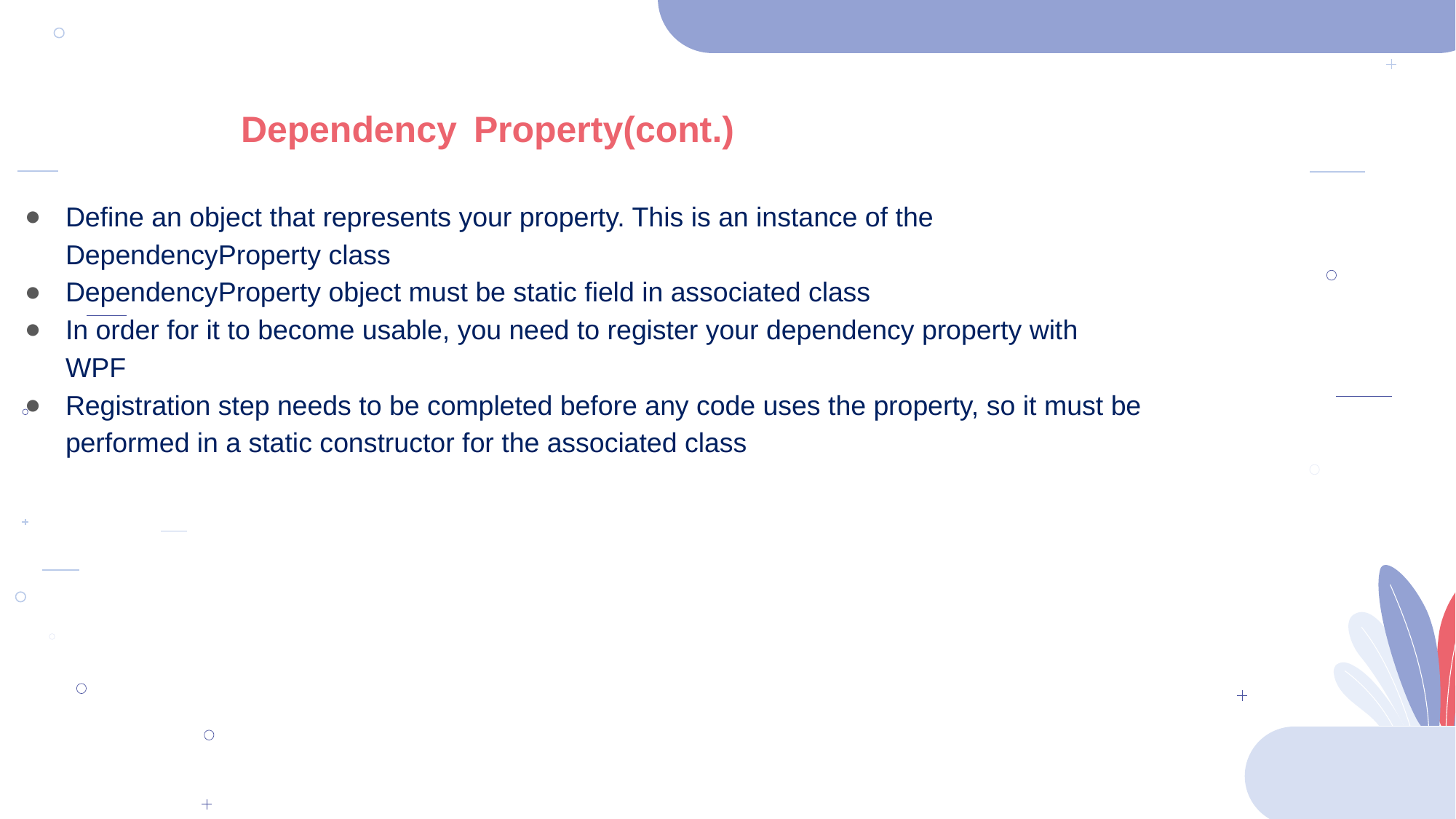

Dependency Property(cont.)
Define an object that represents your property. This is an instance of the DependencyProperty class
DependencyProperty object must be static field in associated class
In order for it to become usable, you need to register your dependency property with WPF
Registration step needs to be completed before any code uses the property, so it must be performed in a static constructor for the associated class